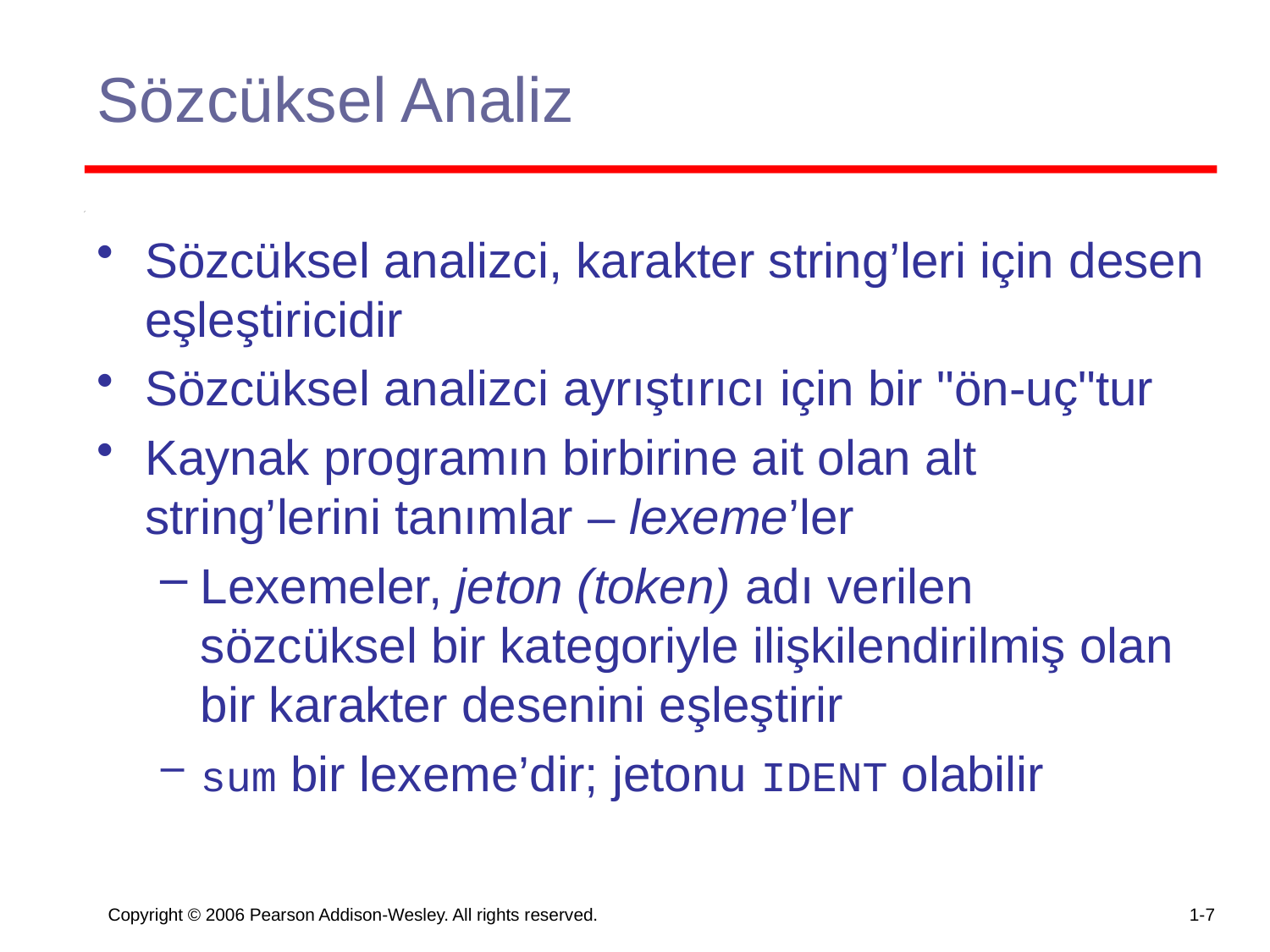

# Sözcüksel Analiz
Sözcüksel analizci, karakter string’leri için desen eşleştiricidir
Sözcüksel analizci ayrıştırıcı için bir "ön-uç"tur
Kaynak programın birbirine ait olan alt string’lerini tanımlar – lexeme’ler
Lexemeler, jeton (token) adı verilen sözcüksel bir kategoriyle ilişkilendirilmiş olan bir karakter desenini eşleştirir
sum bir lexeme’dir; jetonu IDENT olabilir
Copyright © 2006 Pearson Addison-Wesley. All rights reserved.
1-7